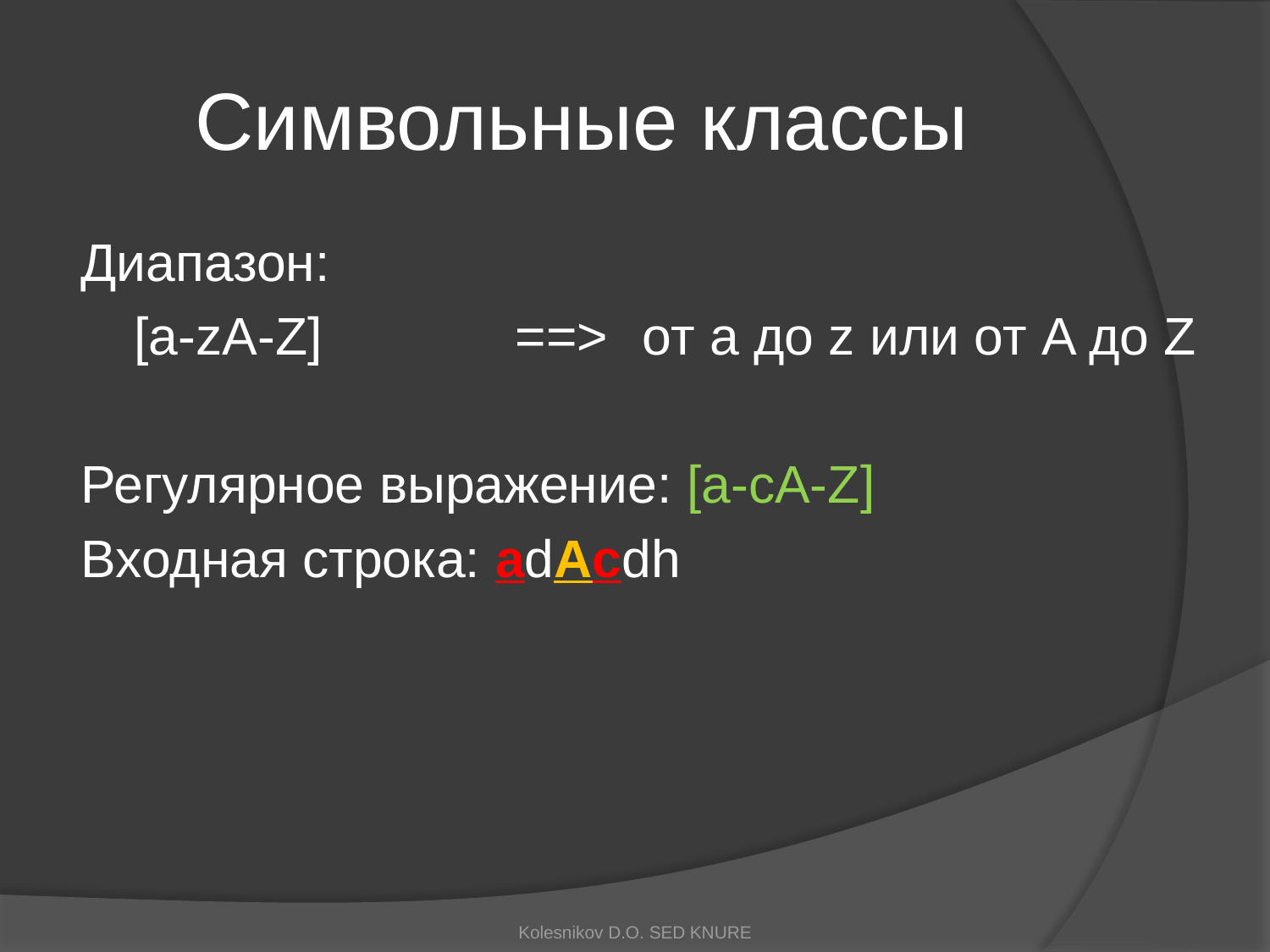

# Символьные классы
Диапазон:
	[a-zA-Z]		==>	от a до z или от A до Z

Регулярное выражение: [a-cA-Z]
Входная строка: adAcdh

Kolesnikov D.O. SED KNURE